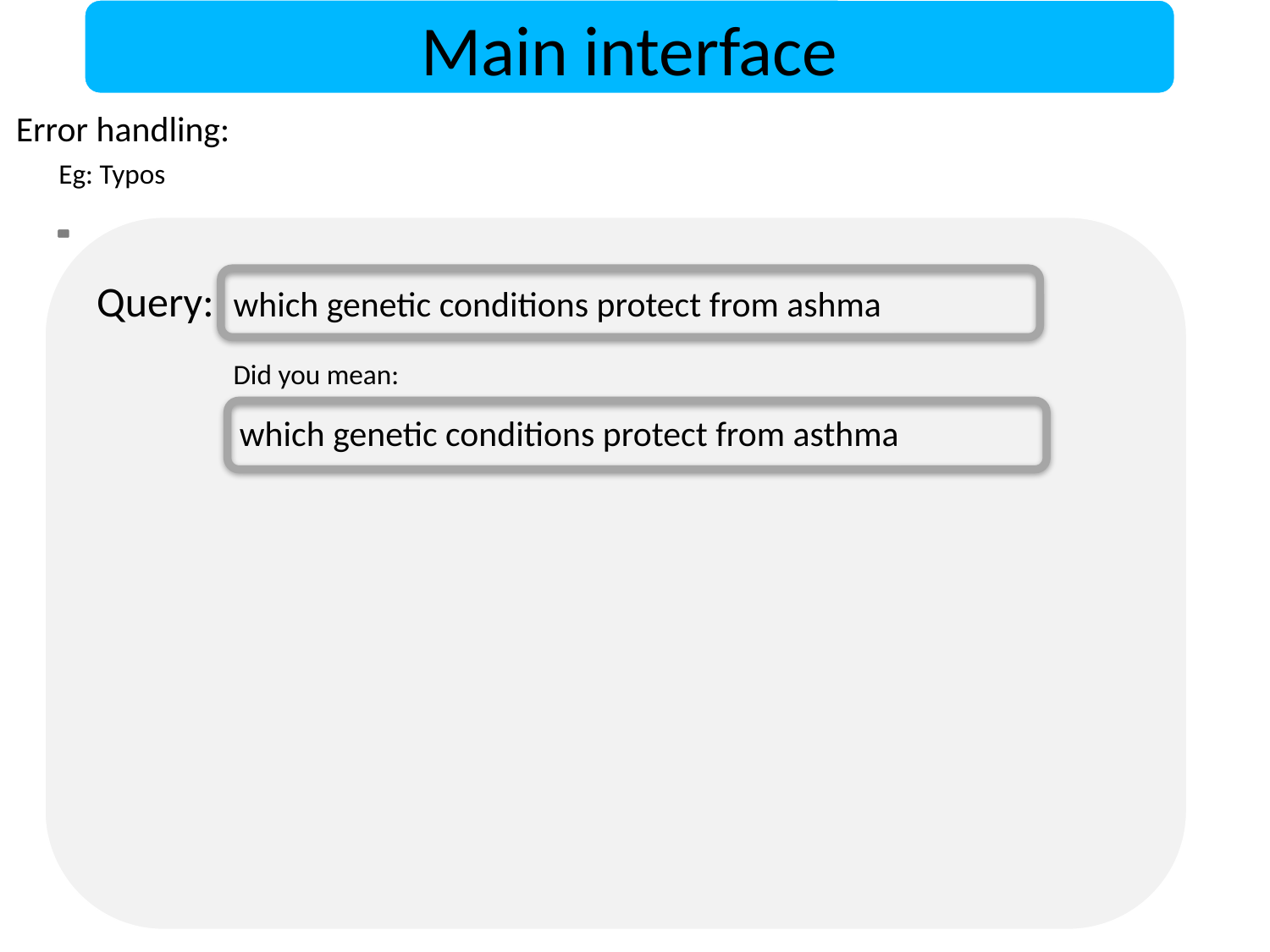

Main interface
Error handling:
Eg: Typos

Query:  which genetic conditions protect from ashma

Did you mean:

which genetic conditions protect from asthma